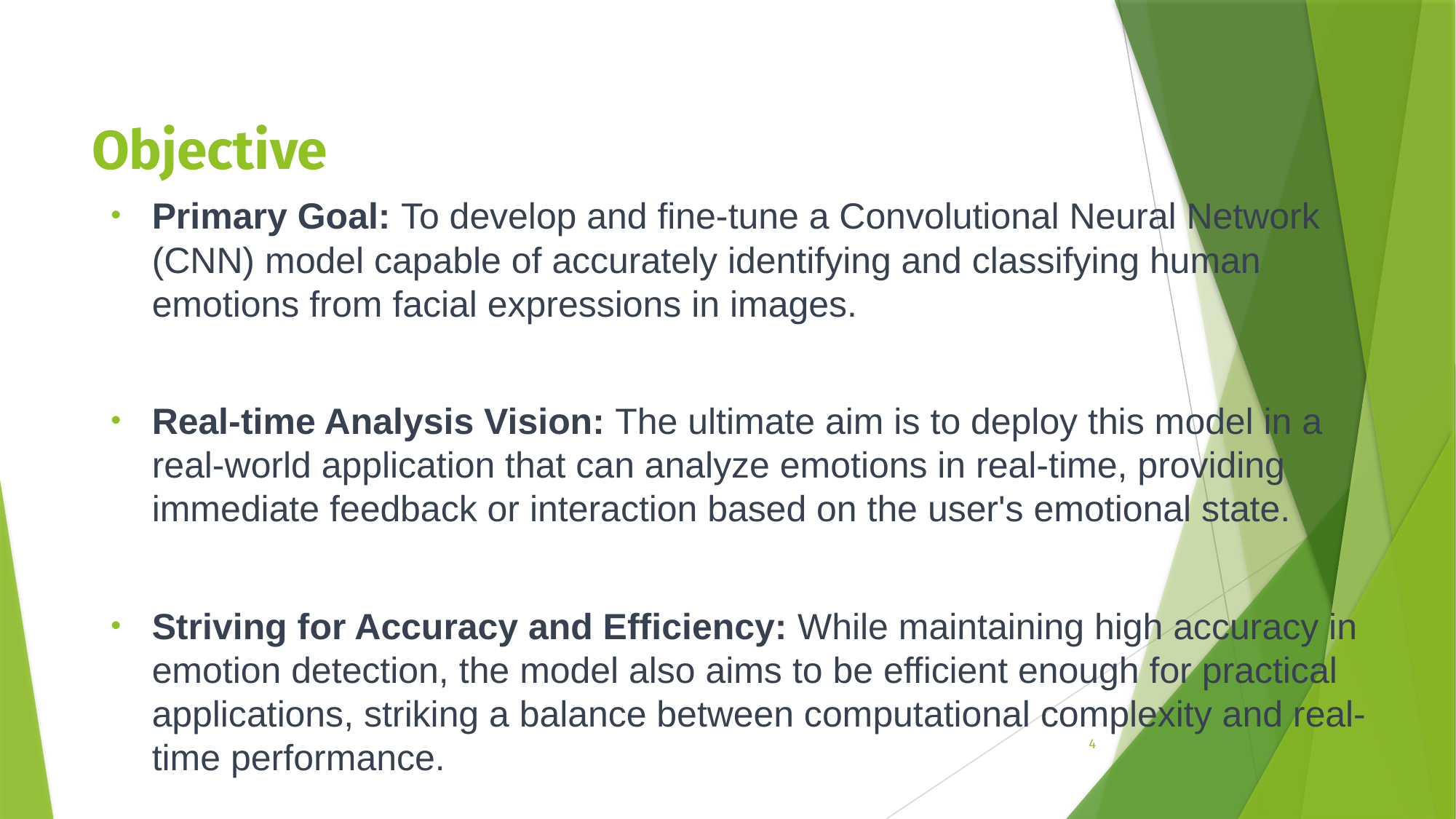

# Objective
Primary Goal: To develop and fine-tune a Convolutional Neural Network (CNN) model capable of accurately identifying and classifying human emotions from facial expressions in images.

Real-time Analysis Vision: The ultimate aim is to deploy this model in a real-world application that can analyze emotions in real-time, providing immediate feedback or interaction based on the user's emotional state.

Striving for Accuracy and Efficiency: While maintaining high accuracy in emotion detection, the model also aims to be efficient enough for practical applications, striking a balance between computational complexity and real-time performance.
4